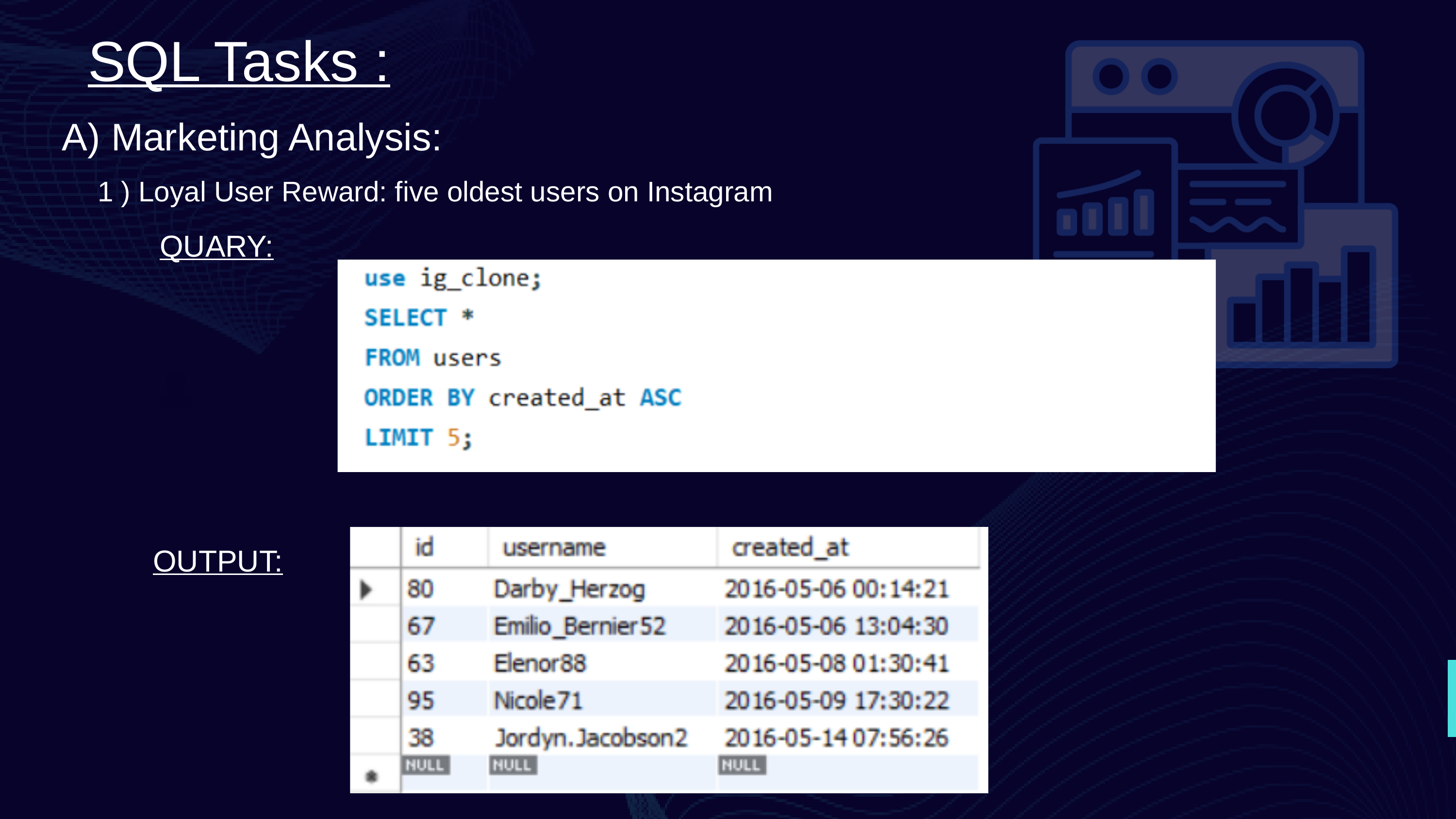

SQL Tasks :

A) Marketing Analysis:
1 ) Loyal User Reward: five oldest users on Instagram

QUARY:

120+

OUTPUT: